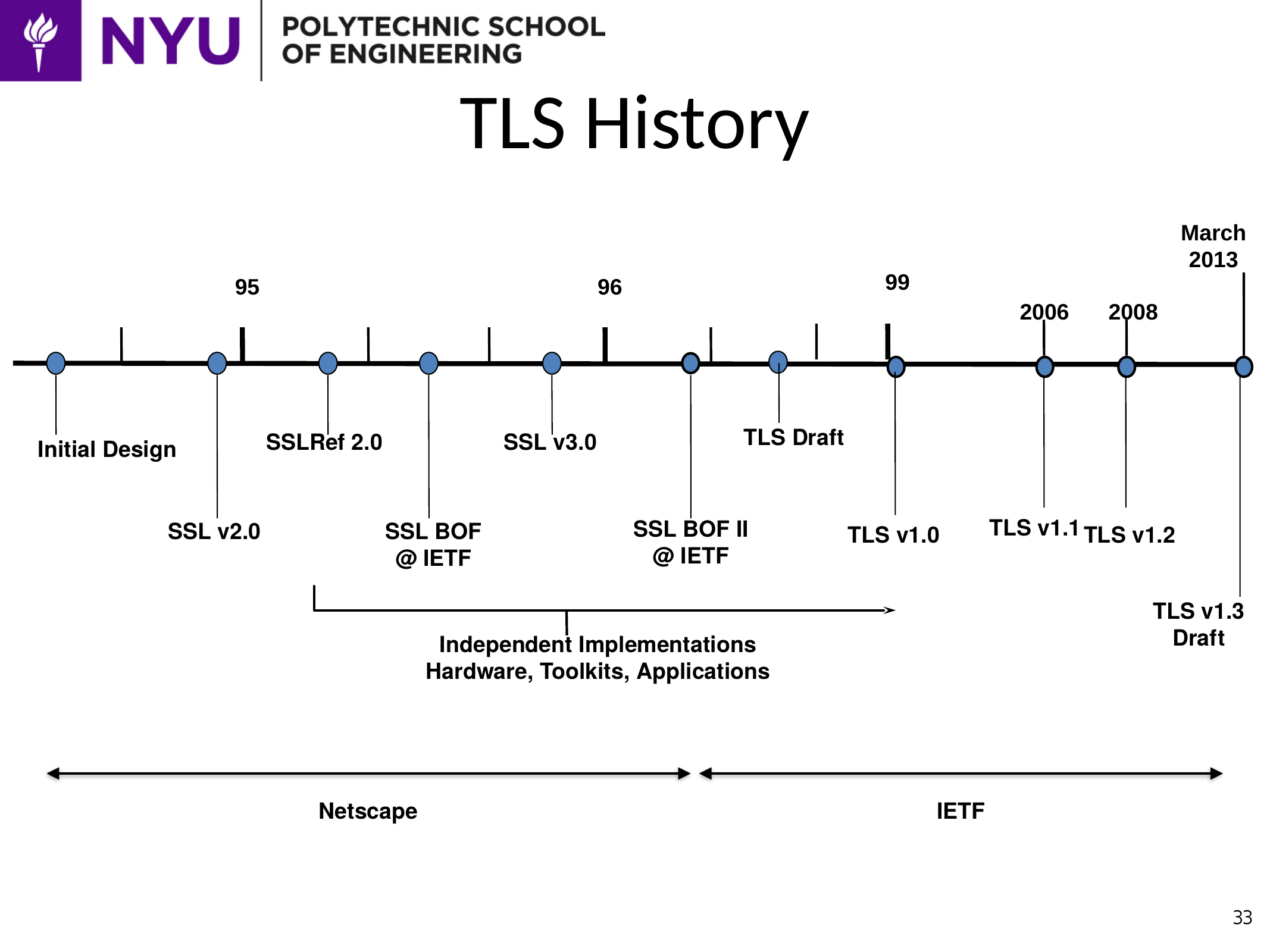

# TLS History
March 2013
99
95
96

2006
2008

TLS Draft
SSLRef 2.0
SSL v3.0
Initial Design
TLS v1.1
SSL BOF II
@ IETF
SSL v2.0
SSL BOF
@ IETF
TLS v1.0
TLS v1.2

TLS v1.3 Draft

Independent Implementations
Hardware, Toolkits, Applications
Netscape
IETF
33